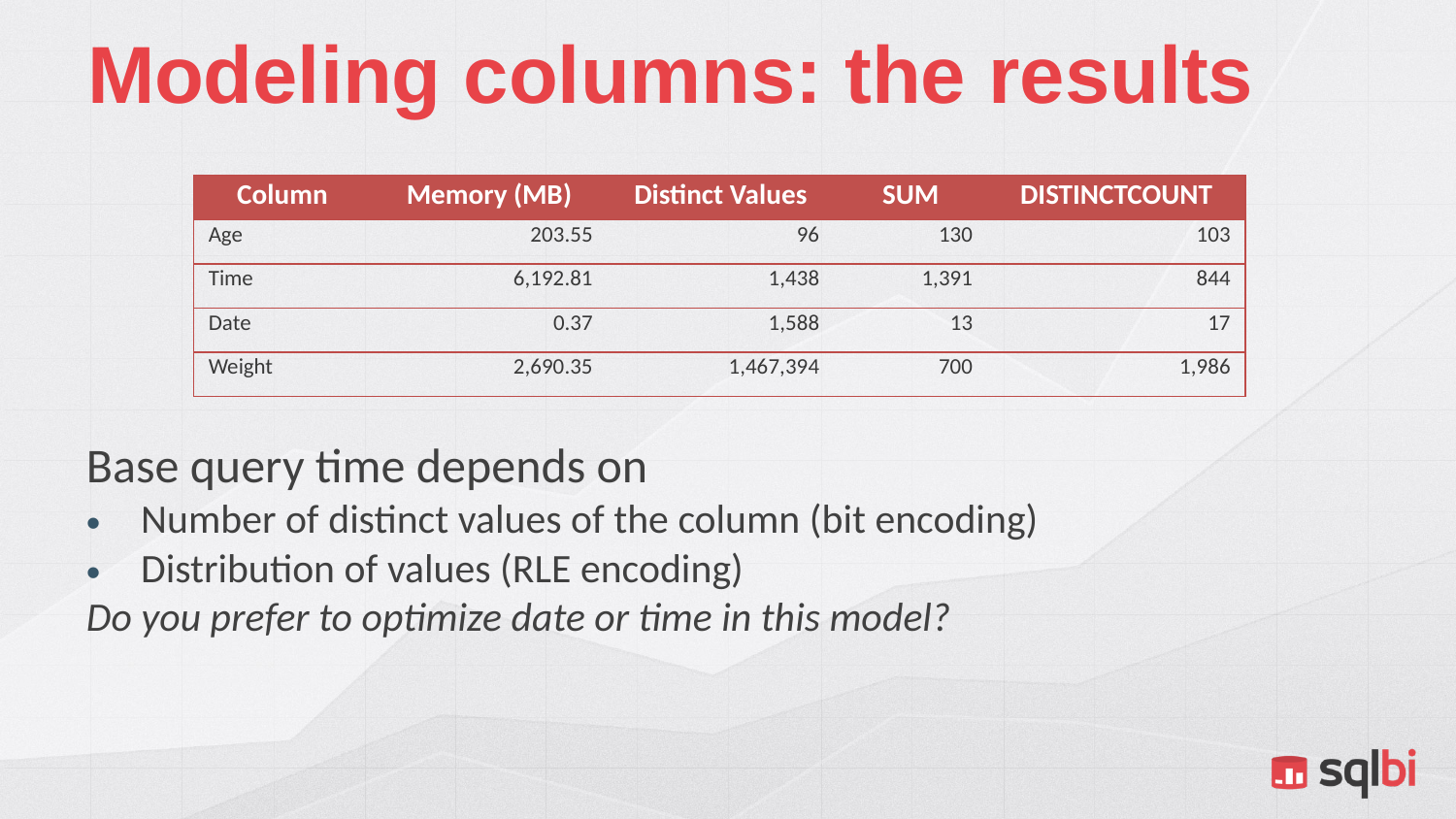

# Modeling columns: the results
| Column | Memory (MB) | Distinct Values | SUM | DISTINCTCOUNT |
| --- | --- | --- | --- | --- |
| Age | 203.55 | 96 | 130 | 103 |
| Time | 6,192.81 | 1,438 | 1,391 | 844 |
| Date | 0.37 | 1,588 | 13 | 17 |
| Weight | 2,690.35 | 1,467,394 | 700 | 1,986 |
Base query time depends on
Number of distinct values of the column (bit encoding)
Distribution of values (RLE encoding)
Do you prefer to optimize date or time in this model?